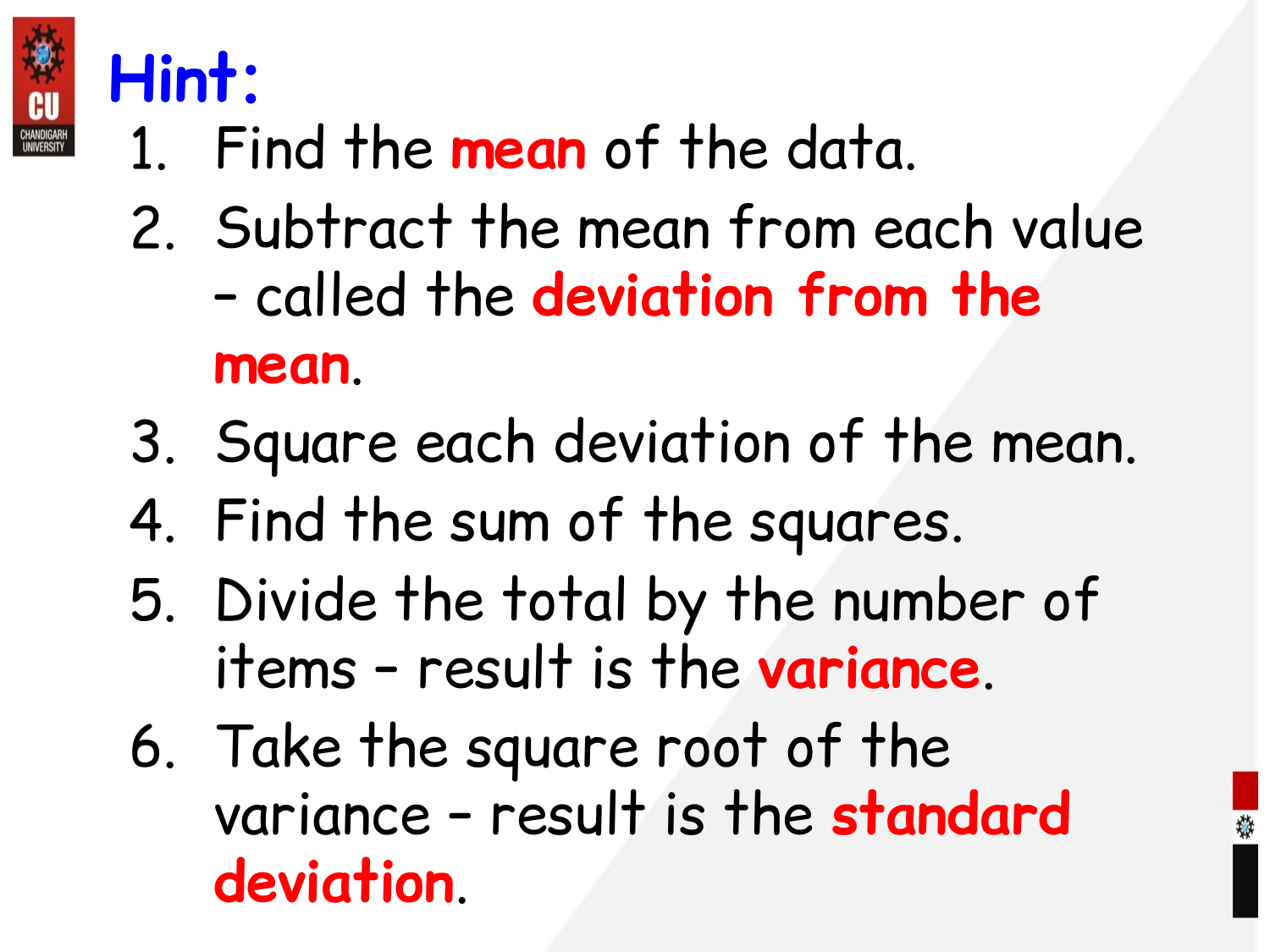

Hint:
Find the mean of the data.
Subtract the mean from each value – called the deviation from the mean.
Square each deviation of the mean.
Find the sum of the squares.
Divide the total by the number of items – result is the variance.
Take the square root of the variance – result is the standard deviation.